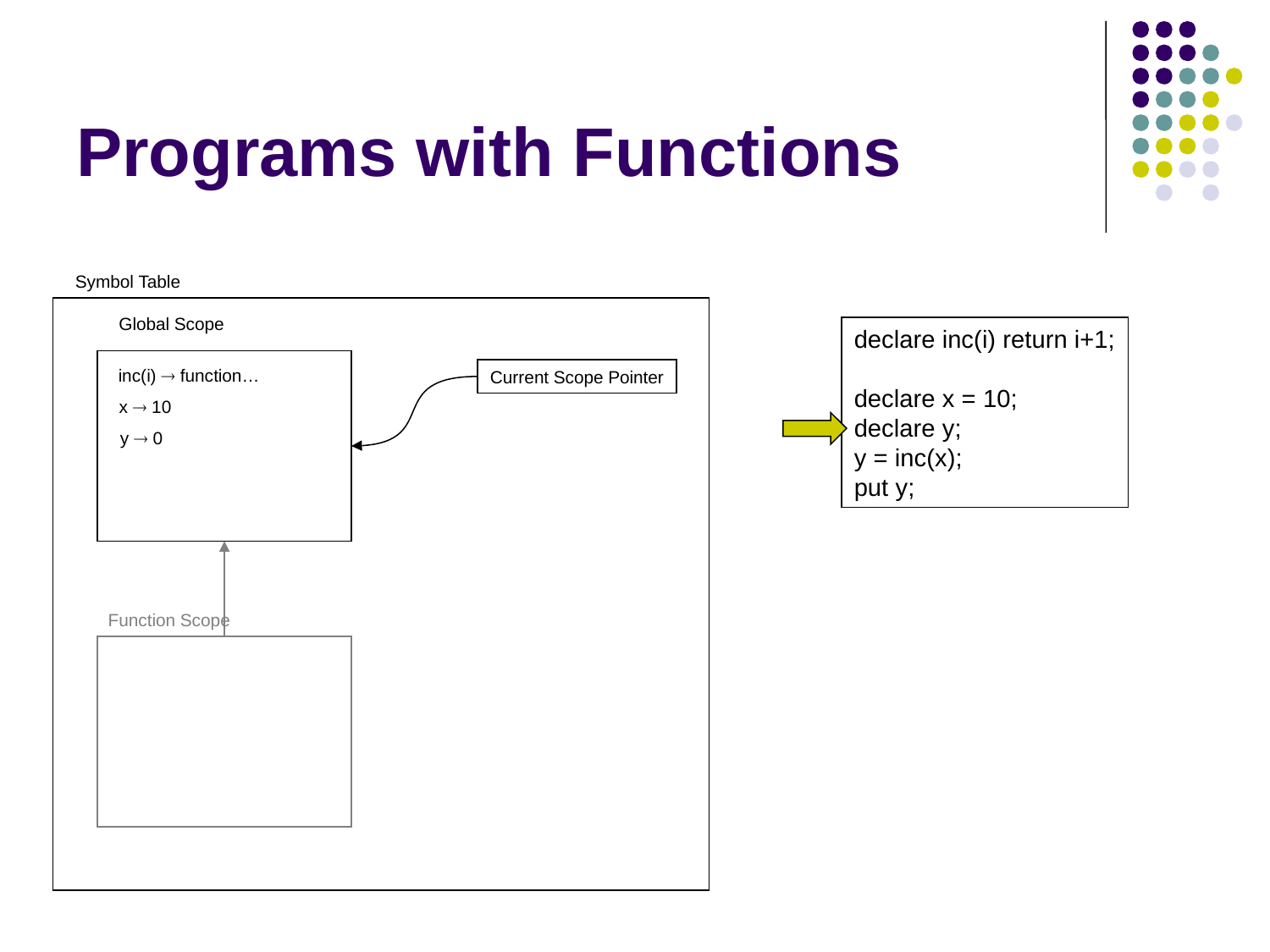

# Programs with Functions
Symbol Table

Global Scope
declare inc(i) return i+1;

declare x = 10;
declare y;
y = inc(x);
put y;

inc(i) → function…
Current Scope Pointer
x → 10

y → 0
Function Scope